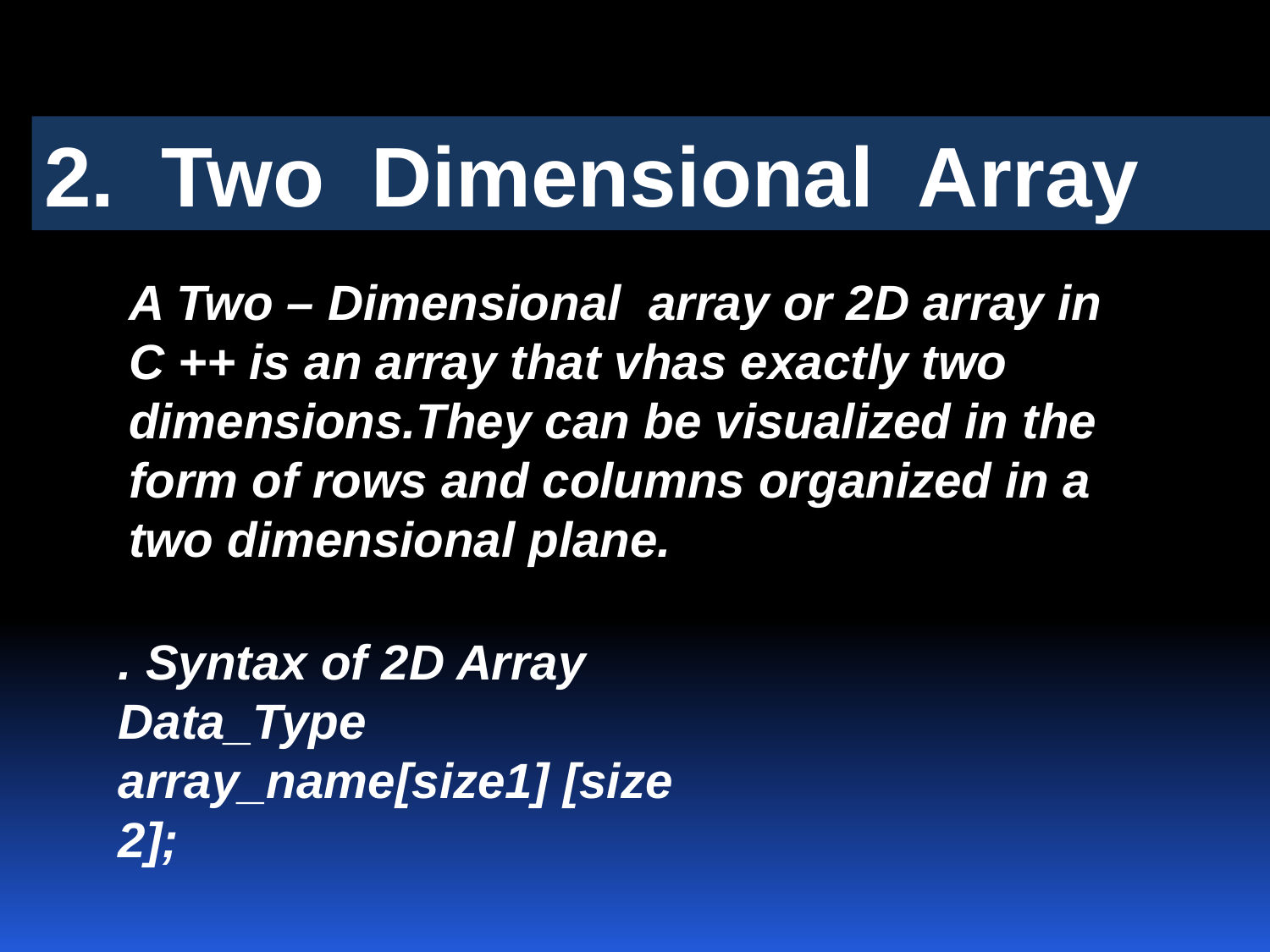

2.  Two  Dimensional  Array
A Two – Dimensional  array or 2D array in C ++ is an array that vhas exactly two dimensions.They can be visualized in the form of rows and columns organized in a two dimensional plane.
. Syntax of 2D Array
Data_Type array_name[size1] [size 2];